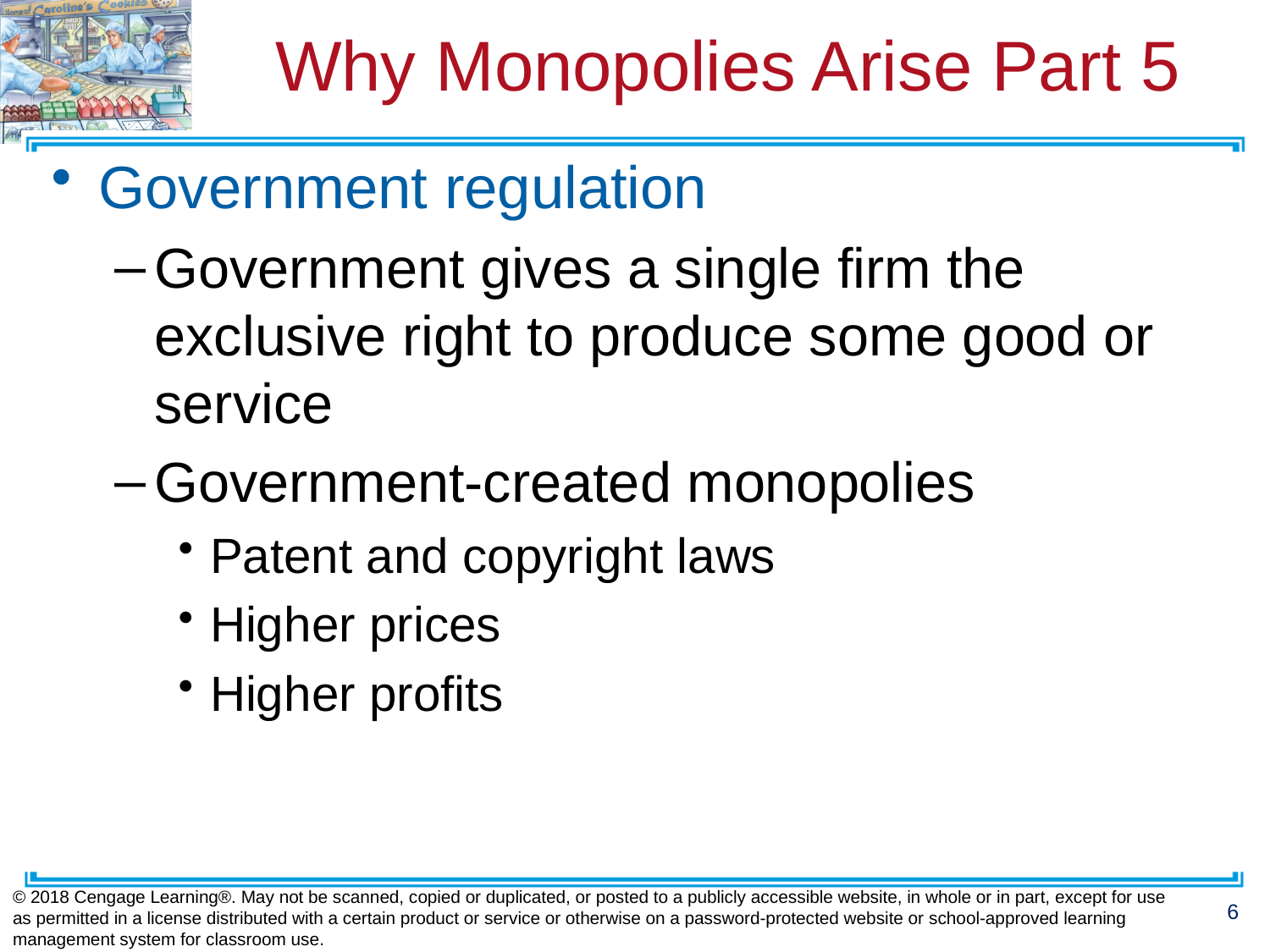

# Why Monopolies Arise Part 5
Government regulation
Government gives a single firm the exclusive right to produce some good or service
Government-created monopolies
Patent and copyright laws
Higher prices
Higher profits
© 2018 Cengage Learning®. May not be scanned, copied or duplicated, or posted to a publicly accessible website, in whole or in part, except for use as permitted in a license distributed with a certain product or service or otherwise on a password-protected website or school-approved learning management system for classroom use.
6